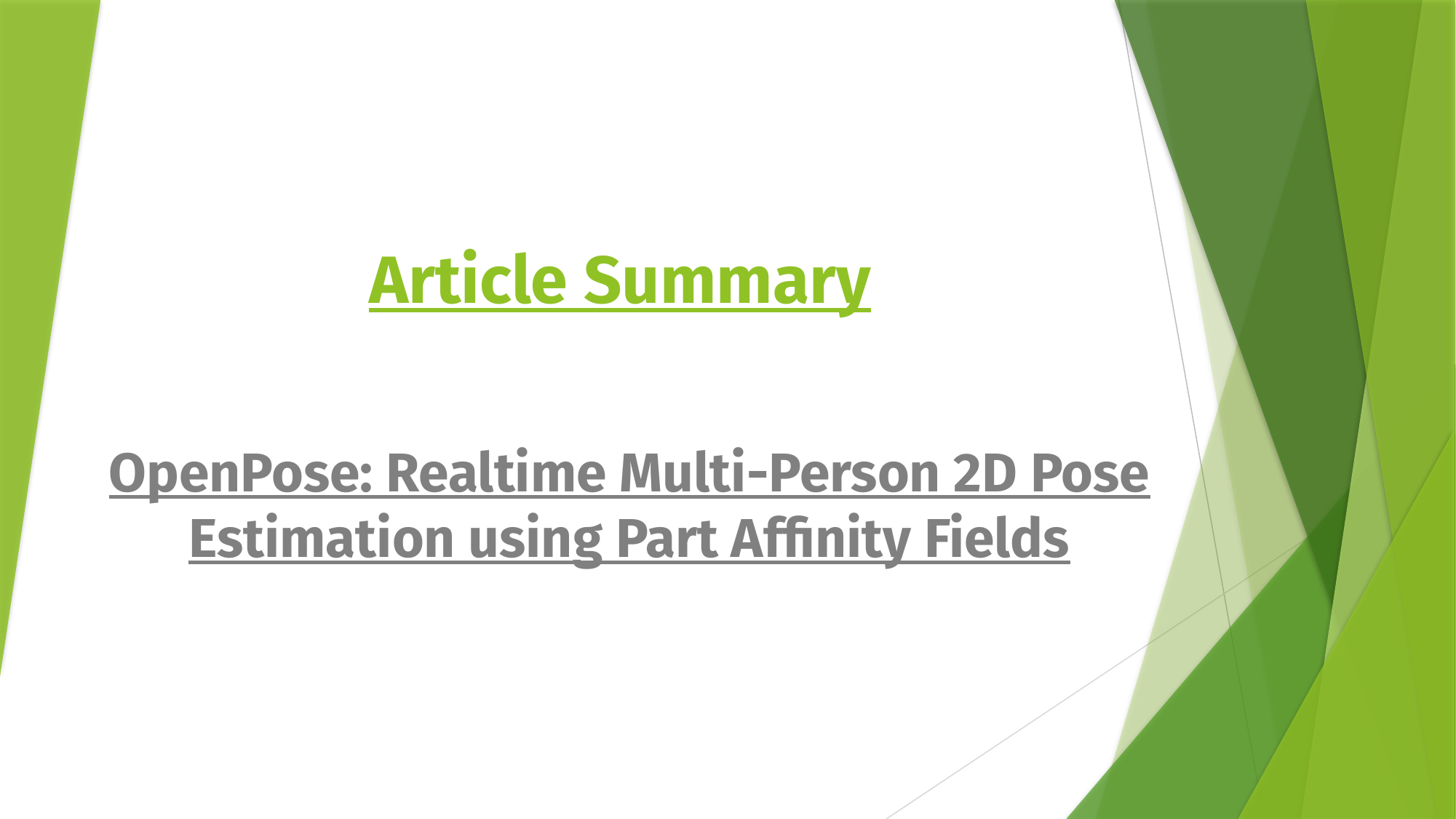

# Article Summary

OpenPose: Realtime Multi-Person 2D Pose Estimation using Part Affinity Fields